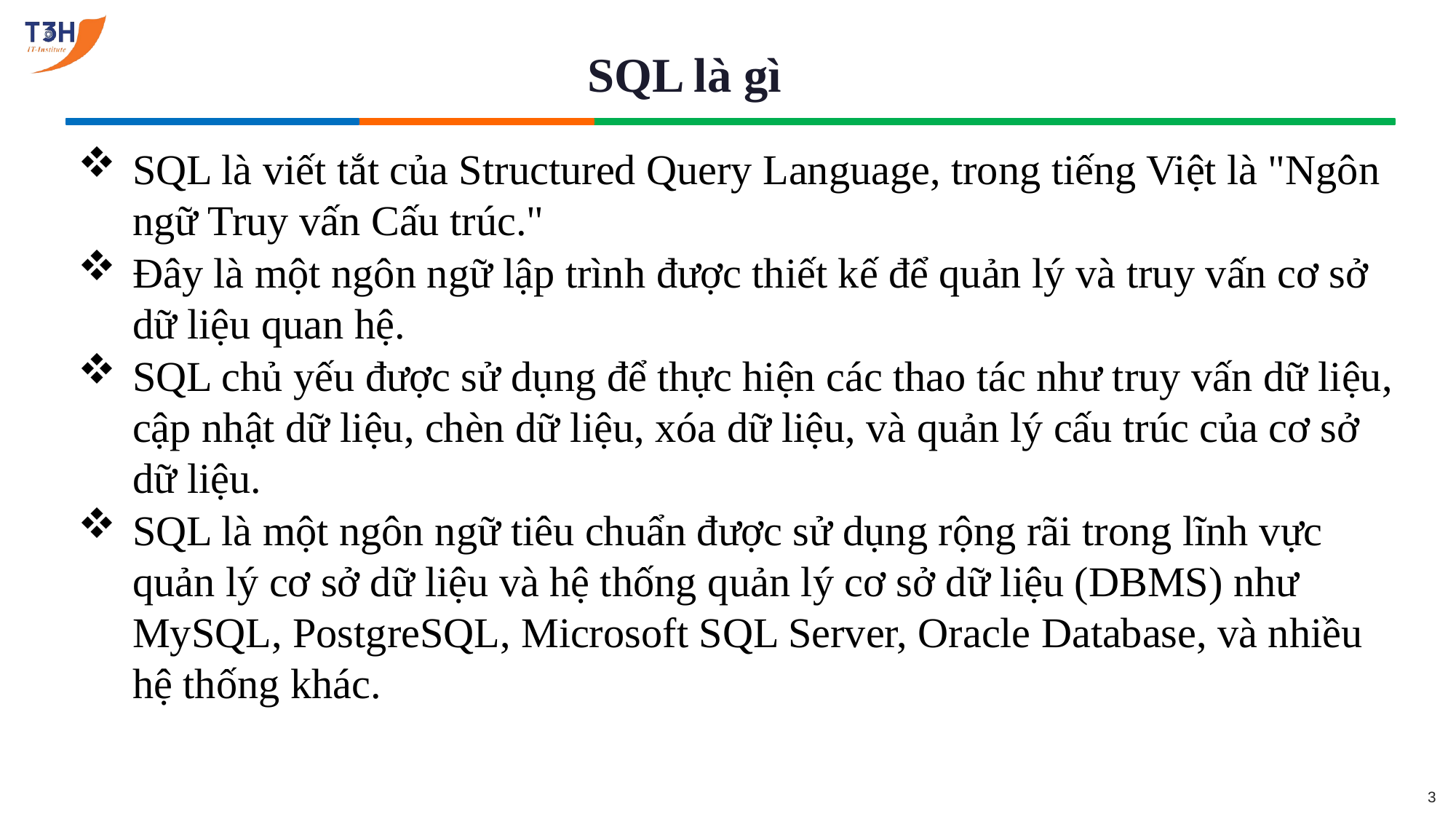

# SQL là gì
SQL là viết tắt của Structured Query Language, trong tiếng Việt là "Ngôn ngữ Truy vấn Cấu trúc."
Đây là một ngôn ngữ lập trình được thiết kế để quản lý và truy vấn cơ sở dữ liệu quan hệ.
SQL chủ yếu được sử dụng để thực hiện các thao tác như truy vấn dữ liệu, cập nhật dữ liệu, chèn dữ liệu, xóa dữ liệu, và quản lý cấu trúc của cơ sở dữ liệu.
SQL là một ngôn ngữ tiêu chuẩn được sử dụng rộng rãi trong lĩnh vực quản lý cơ sở dữ liệu và hệ thống quản lý cơ sở dữ liệu (DBMS) như MySQL, PostgreSQL, Microsoft SQL Server, Oracle Database, và nhiều hệ thống khác.
3